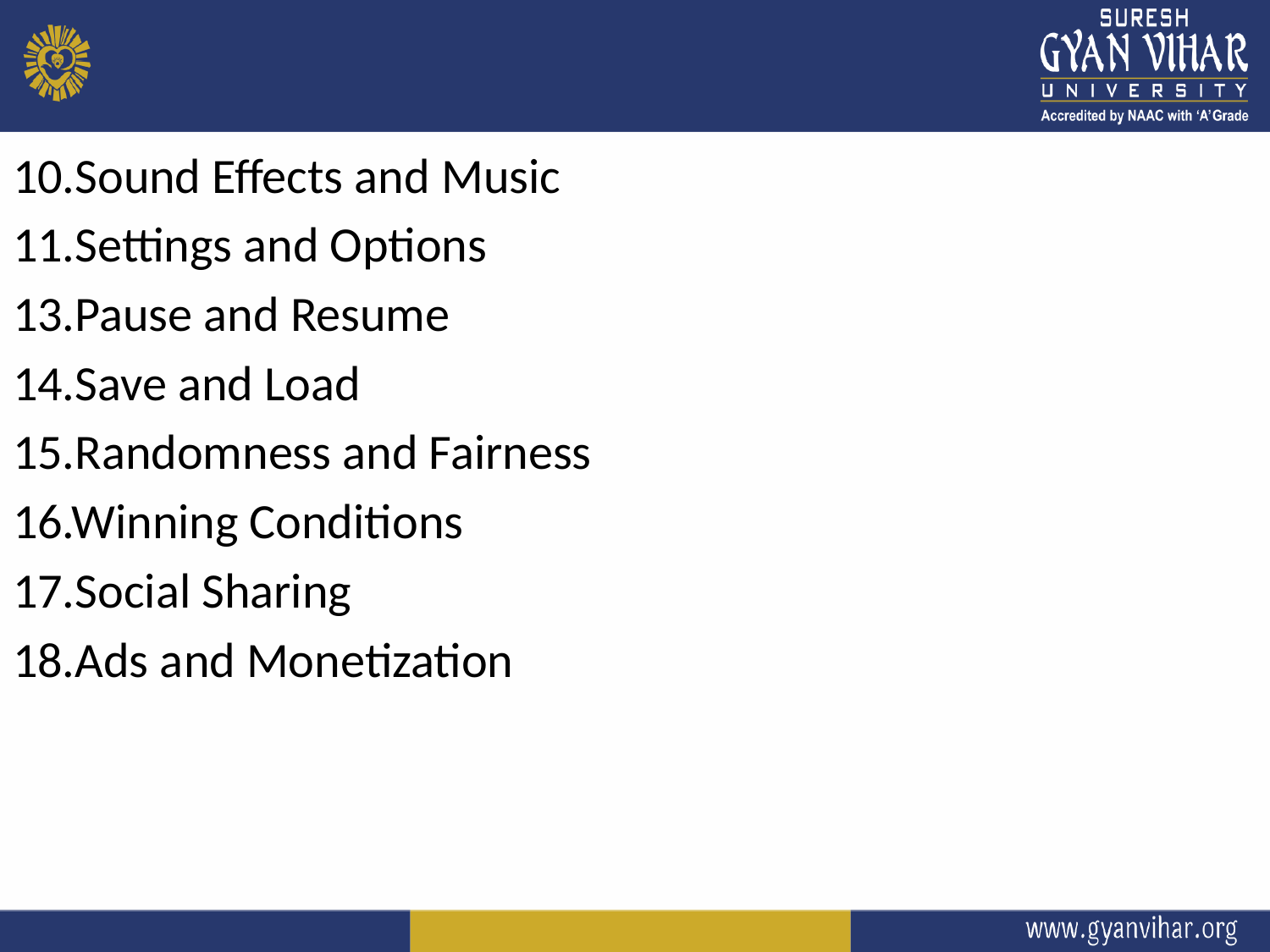

10.Sound Effects and Music
11.Settings and Options
13.Pause and Resume
14.Save and Load
15.Randomness and Fairness
16.Winning Conditions
17.Social Sharing
18.Ads and Monetization